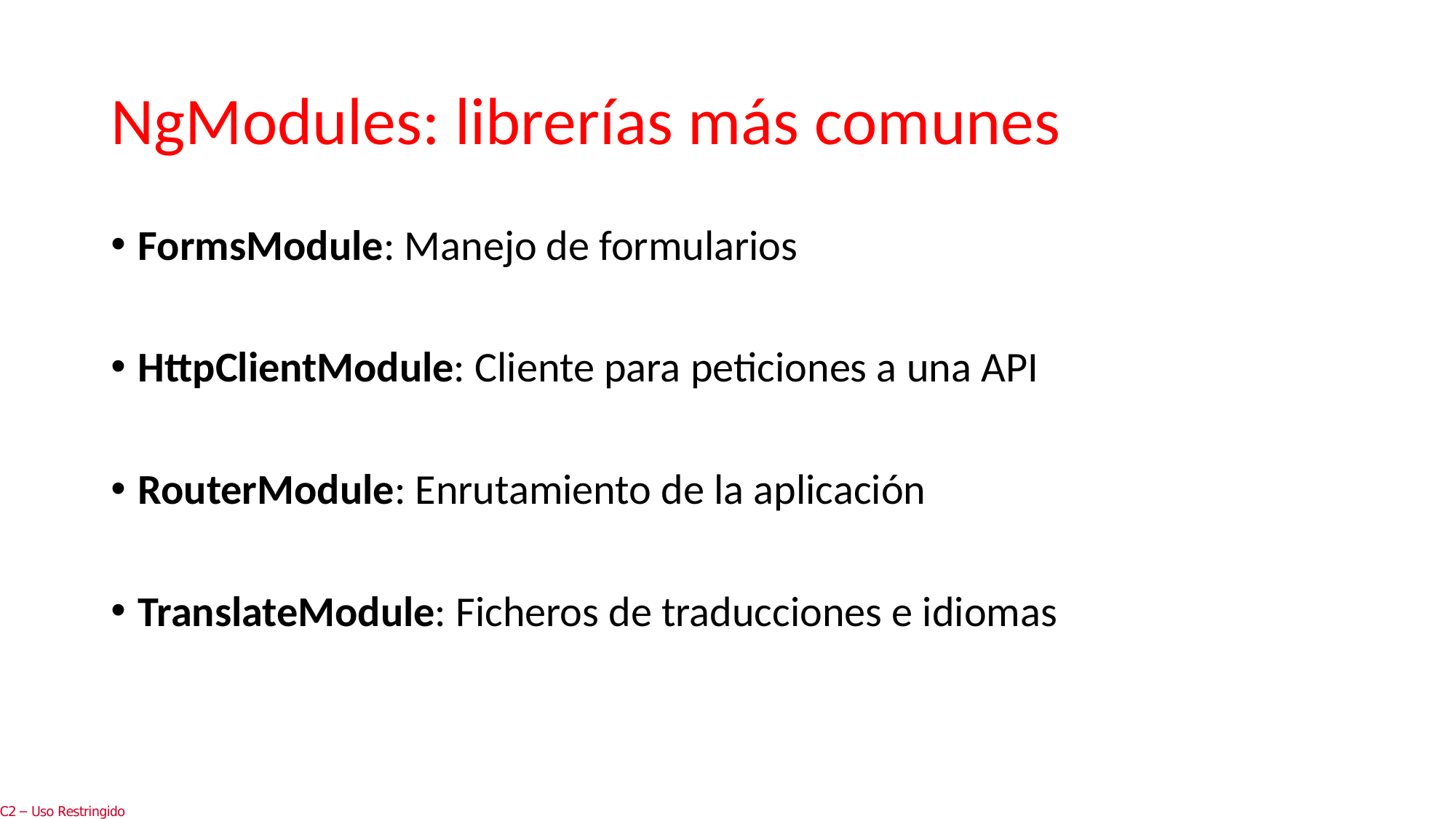

# NgModules: librerías más comunes
FormsModule: Manejo de formularios

HttpClientModule: Cliente para peticiones a una API

RouterModule: Enrutamiento de la aplicación

TranslateModule: Ficheros de traducciones e idiomas